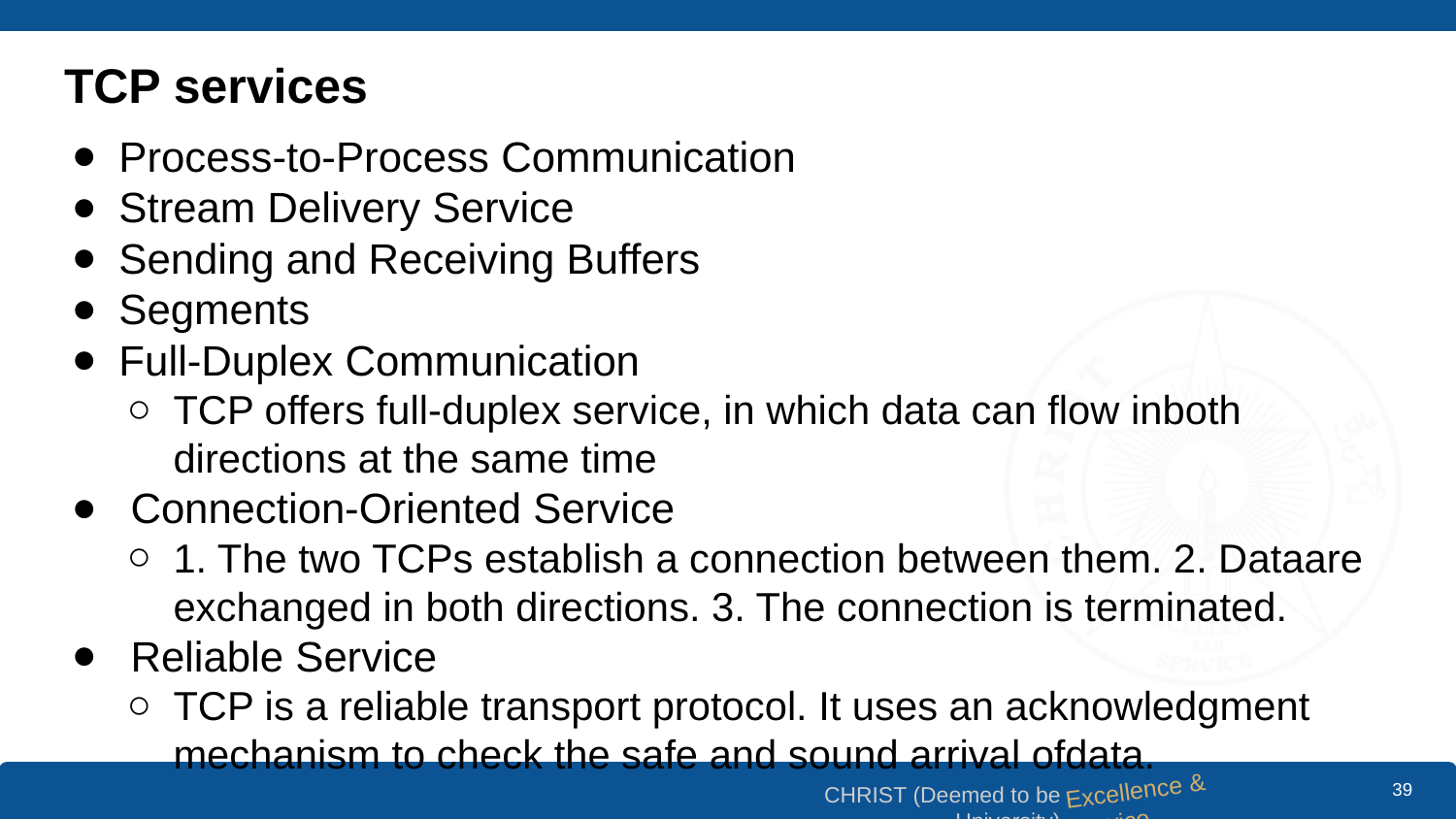

# TCP services
Process-to-Process Communication
Stream Delivery Service
Sending and Receiving Buffers
Segments
Full-Duplex Communication
TCP offers full-duplex service, in which data can flow inboth directions at the same time
 Connection-Oriented Service
1. The two TCPs establish a connection between them. 2. Dataare exchanged in both directions. 3. The connection is terminated.
 Reliable Service
TCP is a reliable transport protocol. It uses an acknowledgment mechanism to check the safe and sound arrival ofdata.
39